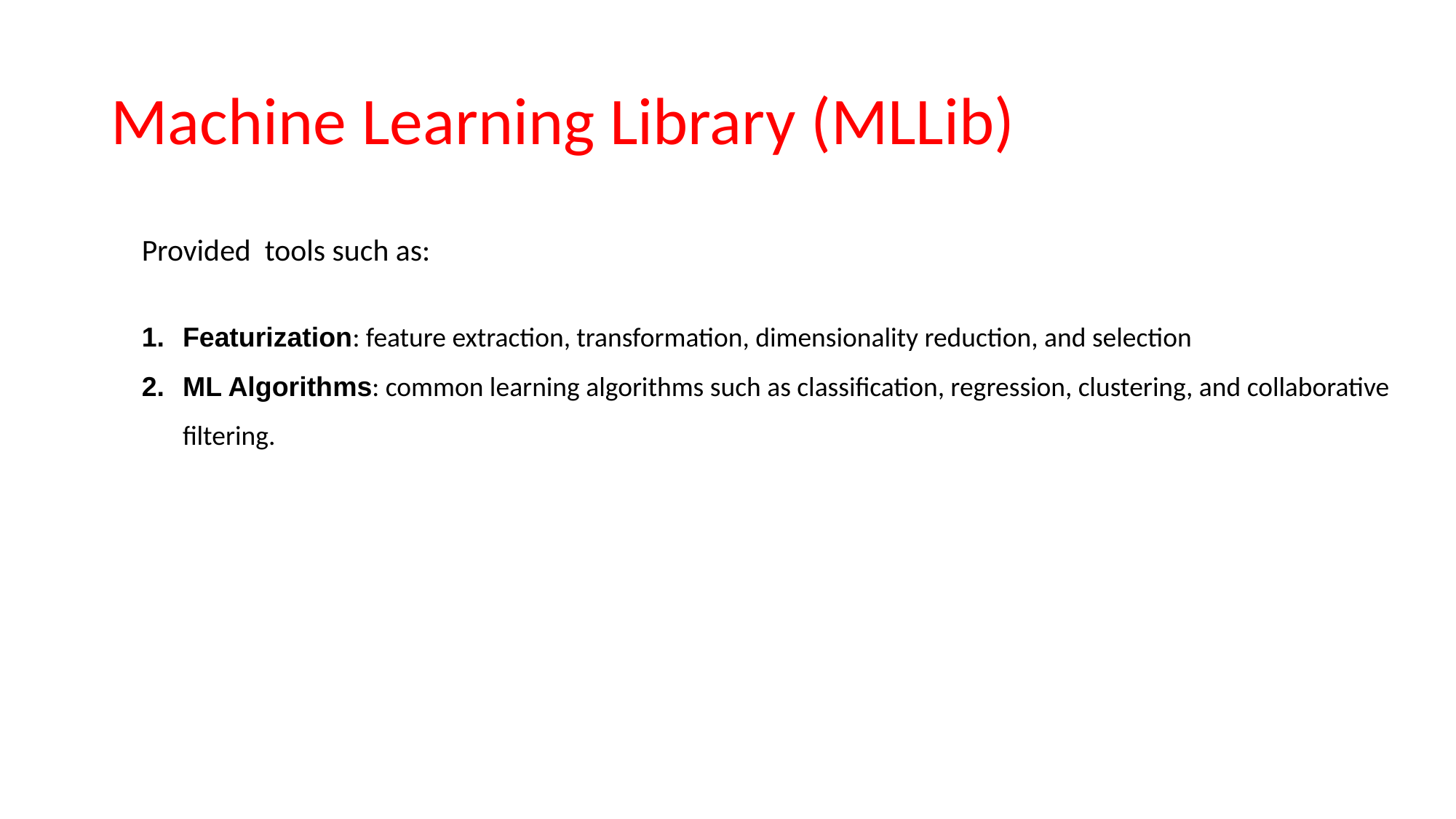

# Machine Learning Library (MLLib)
Provided  tools such as:

Featurization: feature extraction, transformation, dimensionality reduction, and selection
ML Algorithms: common learning algorithms such as classification, regression, clustering, and collaborative filtering.